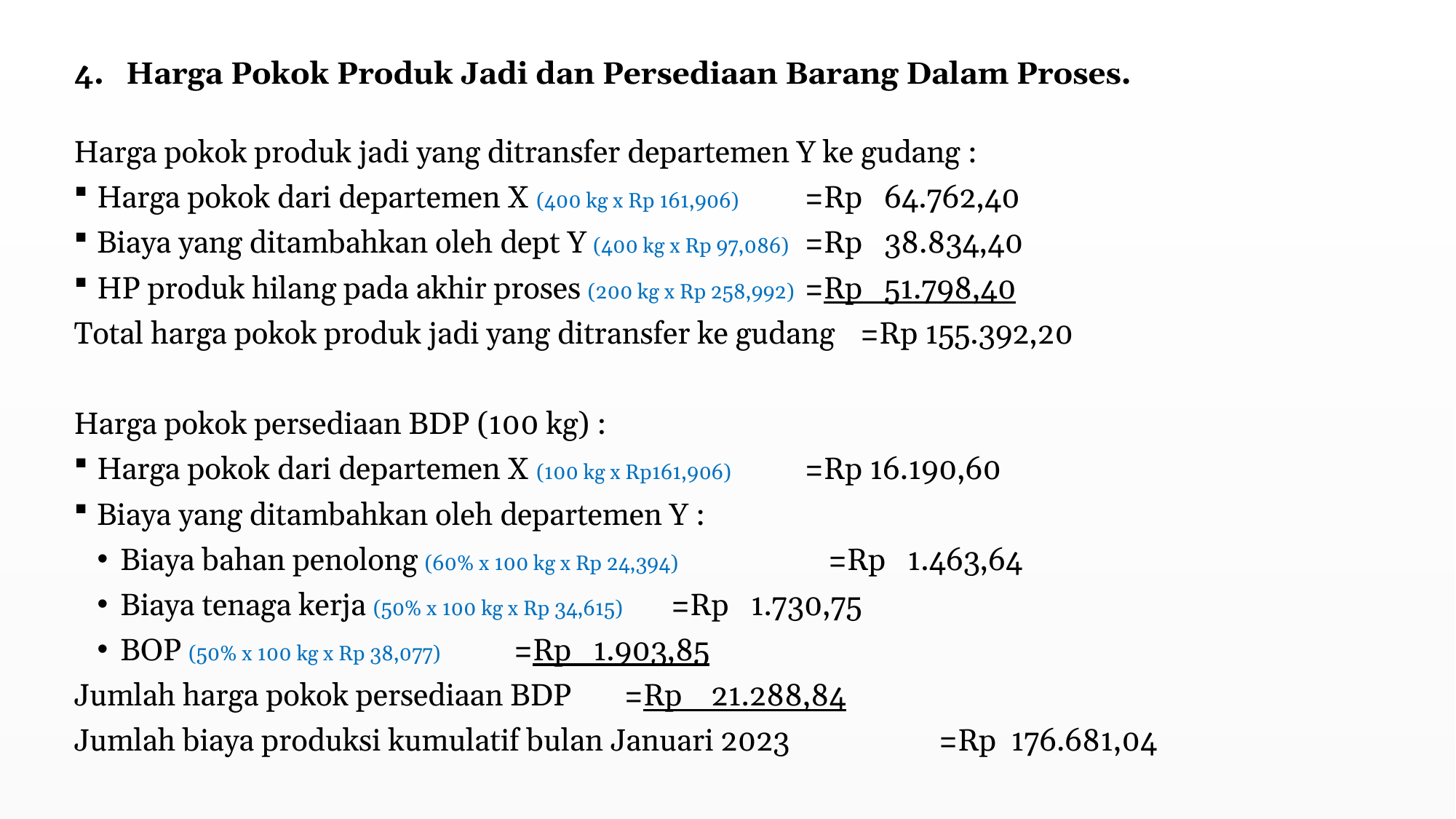

Harga Pokok Produk Jadi dan Persediaan Barang Dalam Proses.

Harga pokok produk jadi yang ditransfer departemen Y ke gudang :
Harga pokok dari departemen X (400 kg x Rp 161,906)		=Rp   64.762,40
Biaya yang ditambahkan oleh dept Y (400 kg x Rp 97,086)		=Rp   38.834,40
HP produk hilang pada akhir proses (200 kg x Rp 258,992)		=Rp   51.798,40
Total harga pokok produk jadi yang ditransfer ke gudang	=Rp 155.392,20

Harga pokok persediaan BDP (100 kg) :
Harga pokok dari departemen X (100 kg x Rp161,906) 	=Rp 16.190,60
Biaya yang ditambahkan oleh departemen Y :
Biaya bahan penolong (60% x 100 kg x Rp 24,394) 		=Rp   1.463,64
Biaya tenaga kerja (50% x 100 kg x Rp 34,615)			=Rp   1.730,75
BOP (50% x 100 kg x Rp 38,077)					=Rp   1.903,85
Jumlah harga pokok persediaan BDP 				=Rp    21.288,84
Jumlah biaya produksi kumulatif bulan Januari 2023 		=Rp  176.681,04